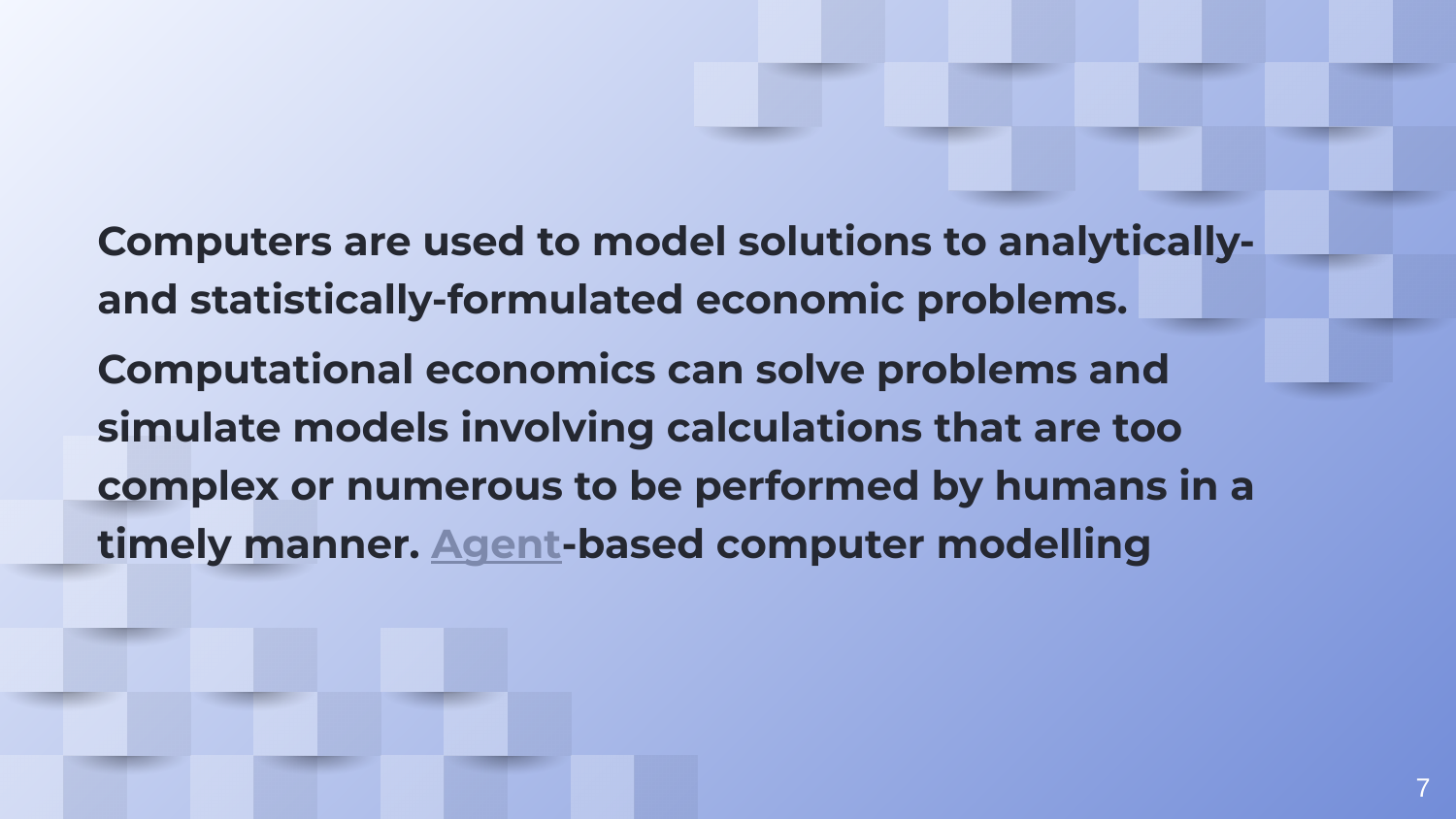

Computers are used to model solutions to analytically- and statistically-formulated economic problems.
Computational economics can solve problems and simulate models involving calculations that are too complex or numerous to be performed by humans in a timely manner. Agent-based computer modelling
7